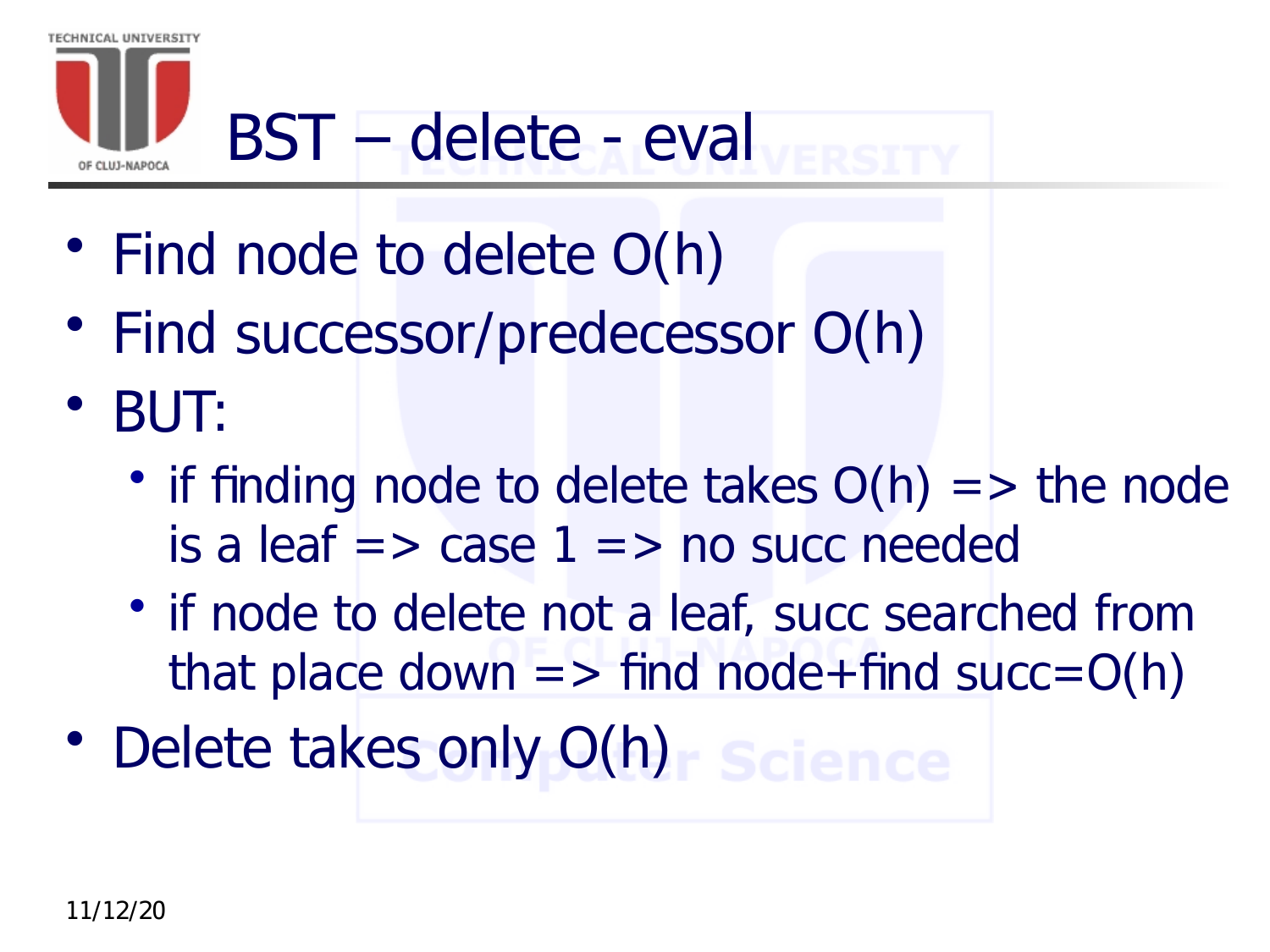

# BST – delete - eval
Find node to delete O(h)
Find successor/predecessor O(h)
BUT:
if finding node to delete takes O(h) => the node is a leaf => case 1 => no succ needed
if node to delete not a leaf, succ searched from that place down => find node+find succ=O(h)
Delete takes only O(h)
11/12/20